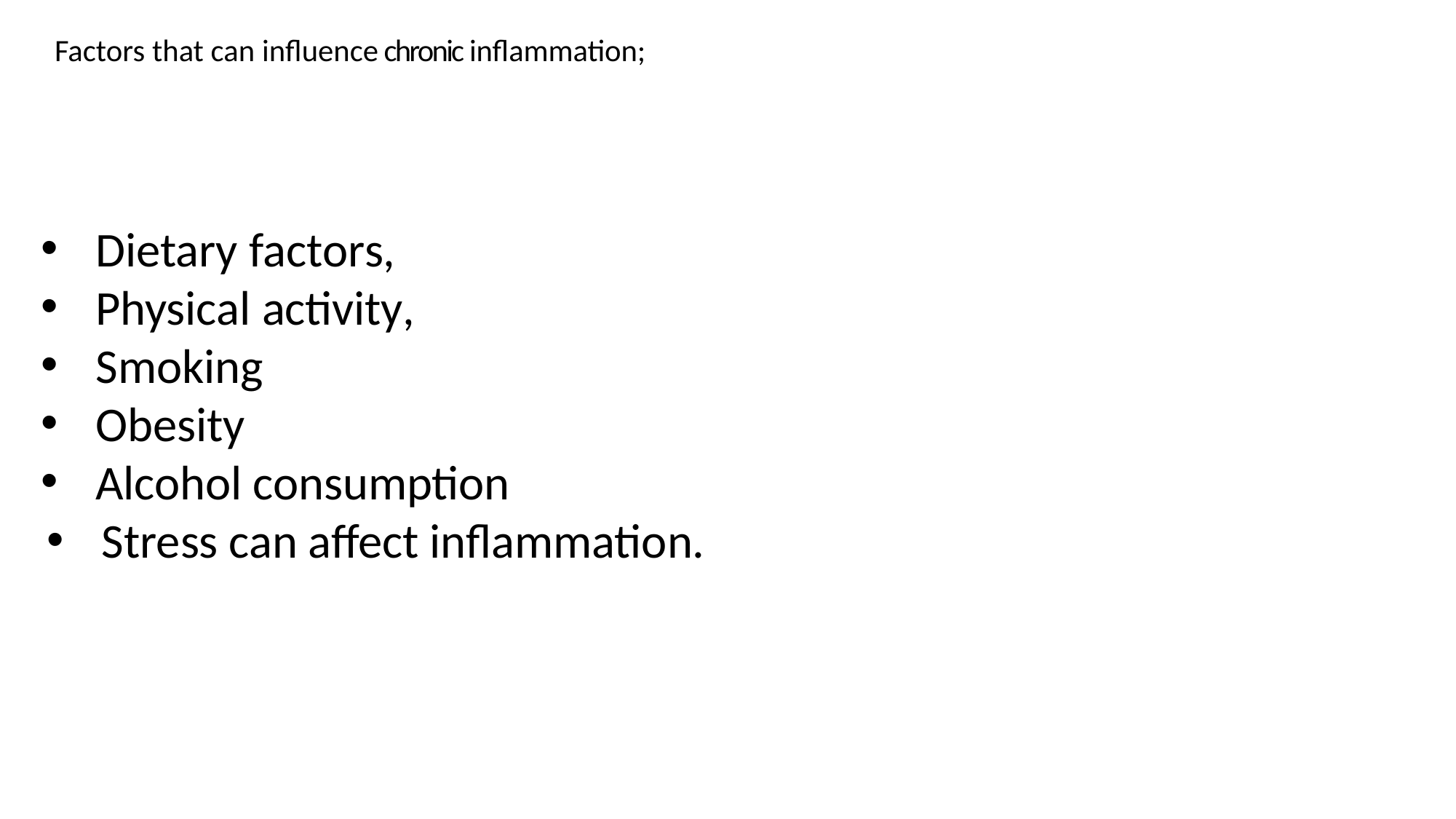

# Factors that can influence chronic inflammation;
Dietary factors,
Physical activity,
Smoking
Obesity
Alcohol consumption
Stress can affect inflammation.